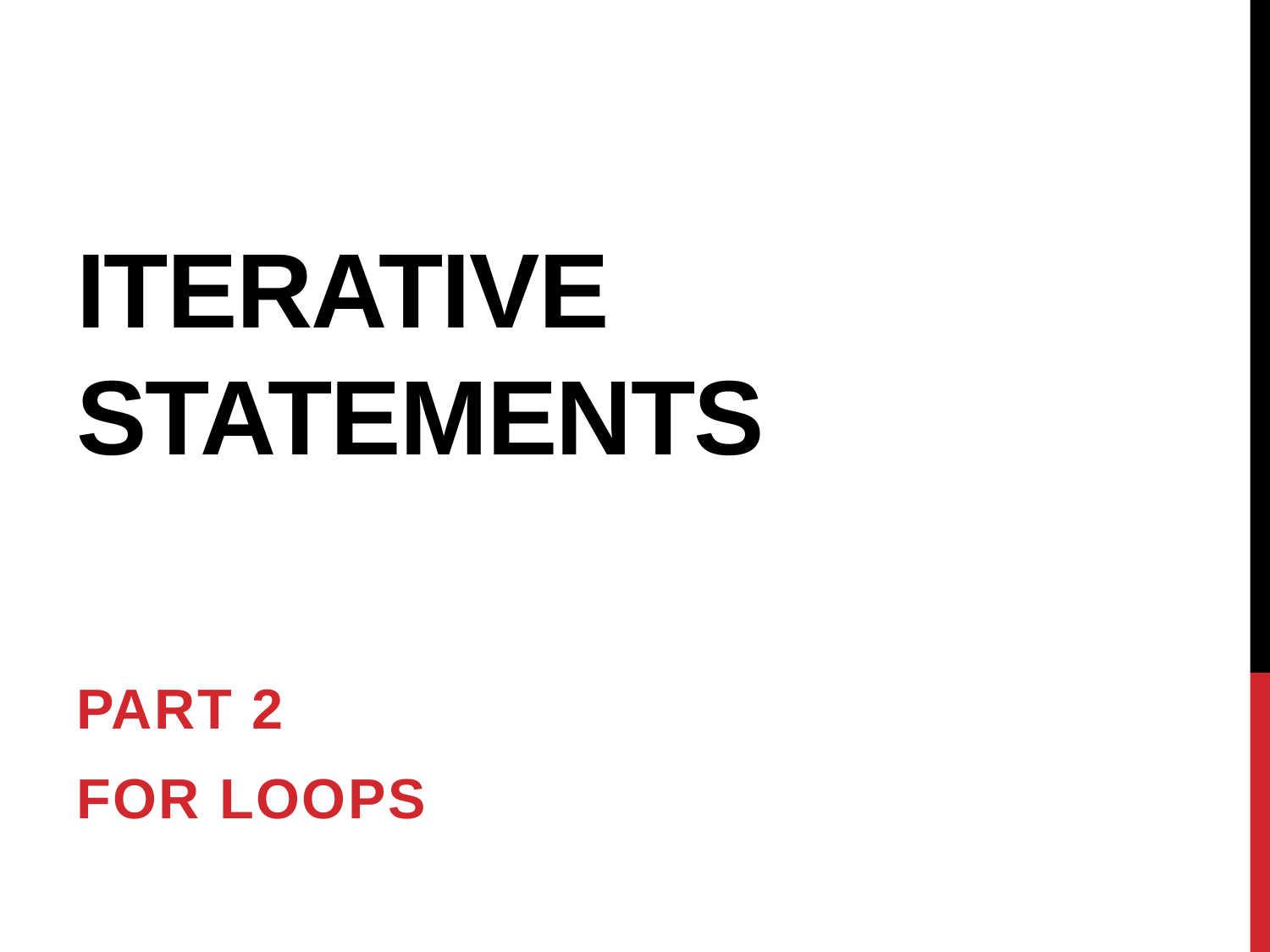

# Iterative Statements
Part 2
For loops